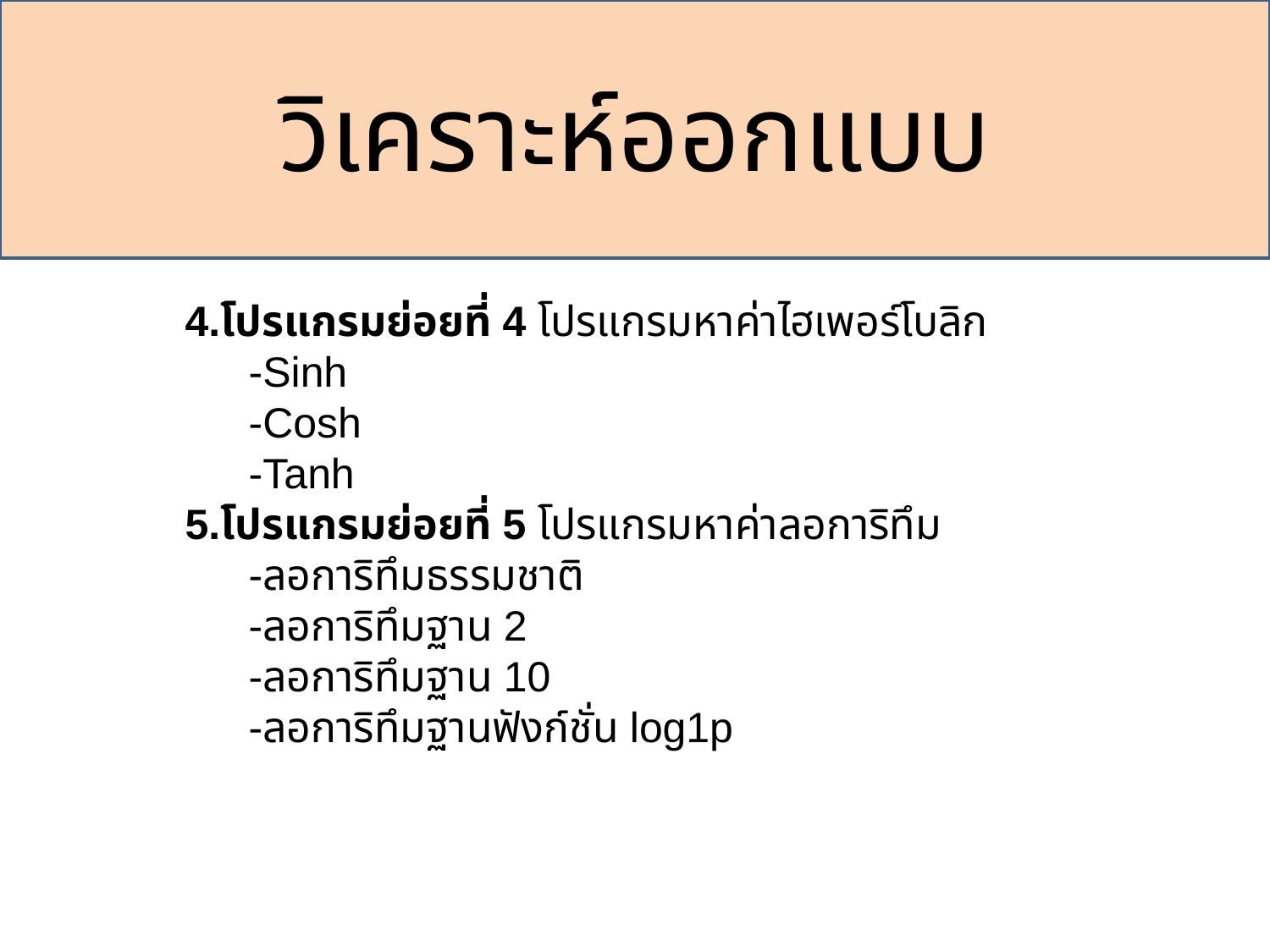

วิเคราะห์ออกแบบ
4.โปรแกรมย่อยที่ 4 โปรแกรมหาค่าไฮเพอร์โบลิก
	-Sinh
	-Cosh
	-Tanh
5.โปรแกรมย่อยที่ 5 โปรแกรมหาค่าลอการิทึม
	-ลอการิทึมธรรมชาติ
	-ลอการิทึมฐาน 2
	-ลอการิทึมฐาน 10
	-ลอการิทึมฐานฟังก์ชั่น log1p